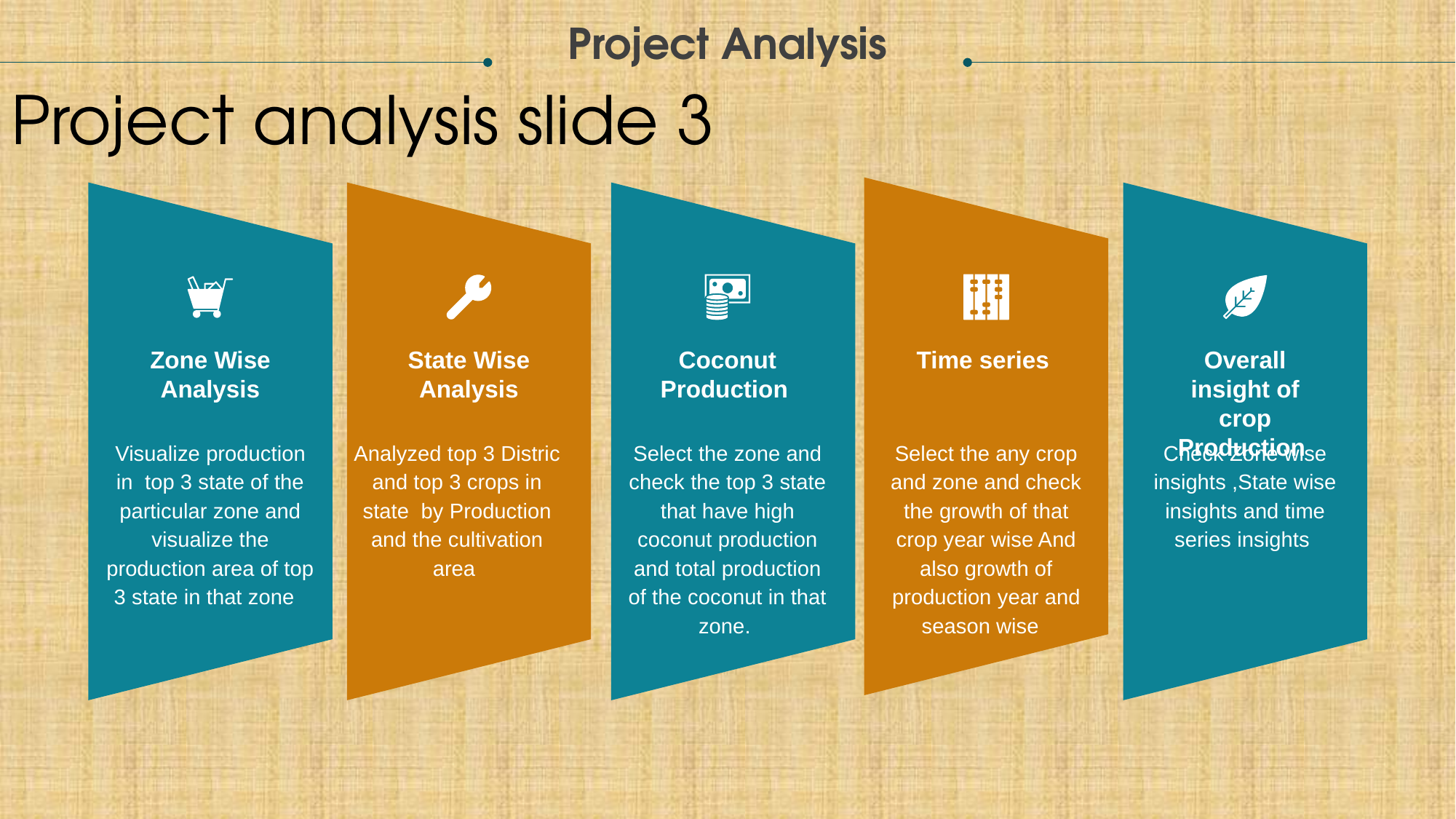

Project Analysis
Project analysis slide 3

Zone Wise Analysis
State Wise Analysis
Coconut Production
Time series
Overall insight of crop Production
Visualize production in  top 3 state of the particular zone and visualize the production area of top 3 state in that zone
Analyzed top 3 Distric and top 3 crops in state  by Production and the cultivation area
Select the zone and check the top 3 state that have high coconut production and total production of the coconut in that zone.
Select the any crop and zone and check the growth of that crop year wise And also growth of production year and season wise
Check Zone wise insights ,State wise insights and time series insights